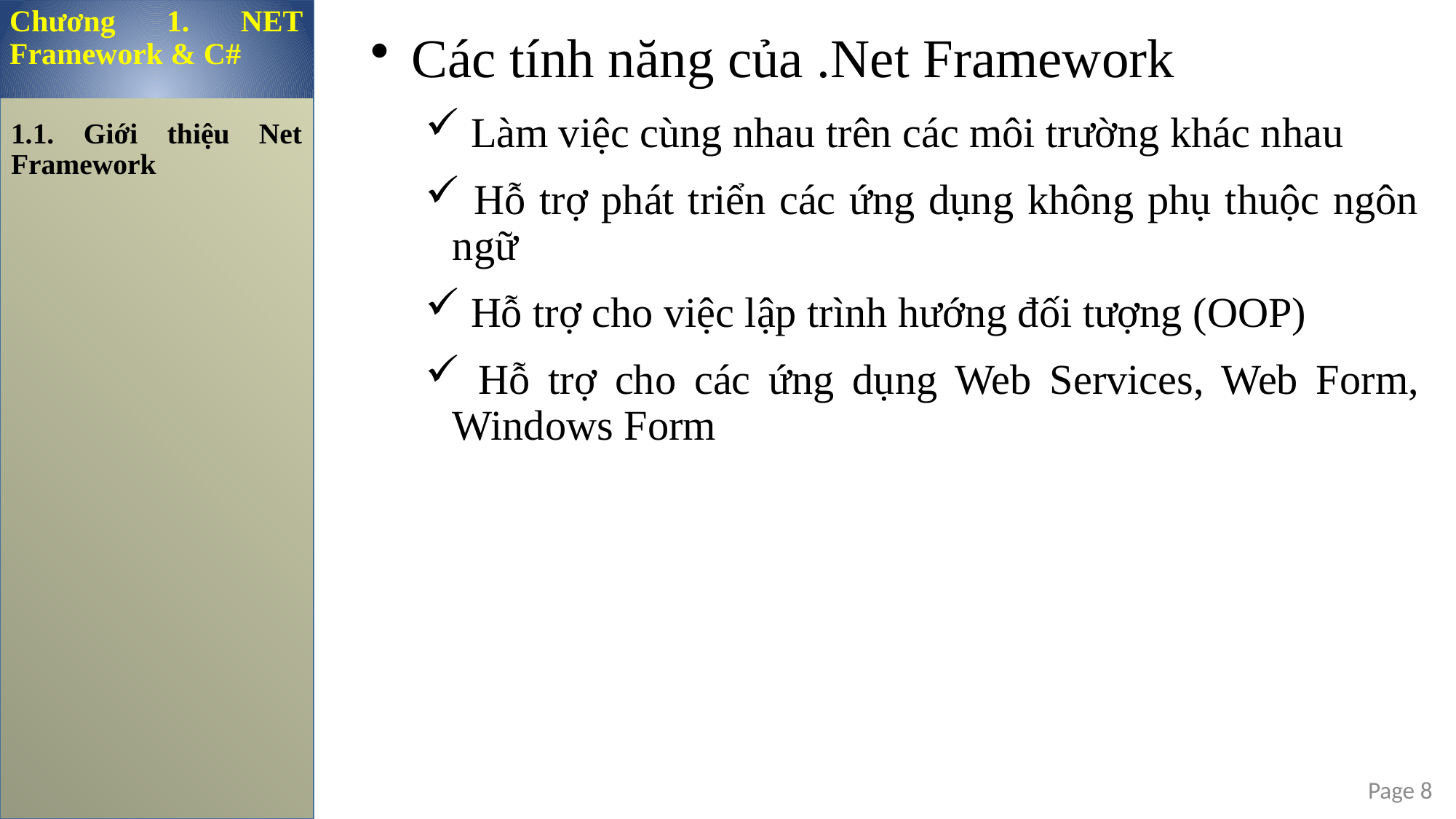

Chương 1. NET Framework & C#
 Các tính năng của .Net Framework
 Làm việc cùng nhau trên các môi trường khác nhau
 Hỗ trợ phát triển các ứng dụng không phụ thuộc ngôn ngữ
 Hỗ trợ cho việc lập trình hướng đối tượng (OOP)
 Hỗ trợ cho các ứng dụng Web Services, Web Form, Windows Form
1.1. Giới thiệu Net Framework
Page 8